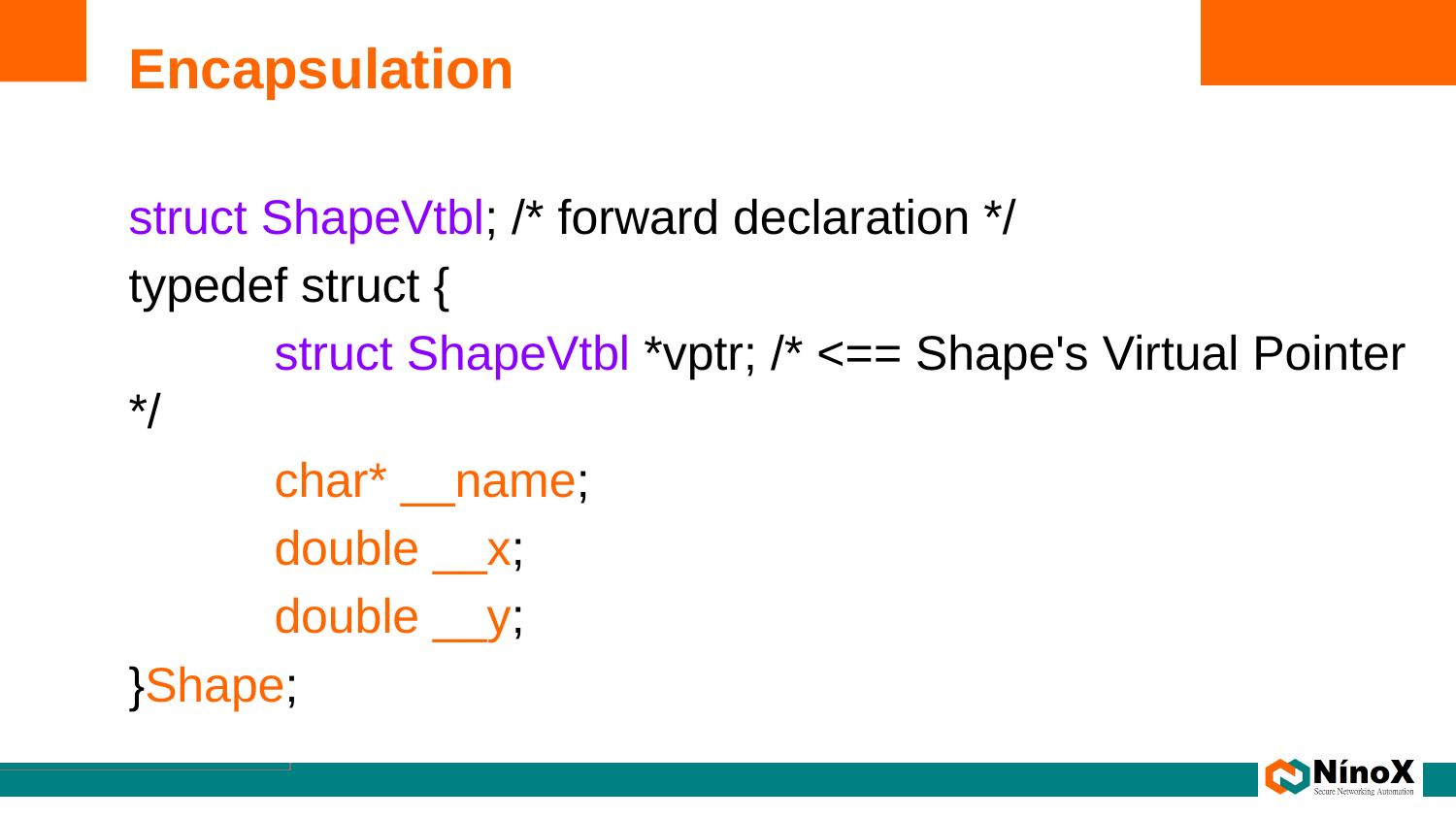

# Encapsulation
struct ShapeVtbl; /* forward declaration */
typedef struct {
	struct ShapeVtbl *vptr; /* <== Shape's Virtual Pointer */
	char* __name;
	double __x;
	double __y;
}Shape;